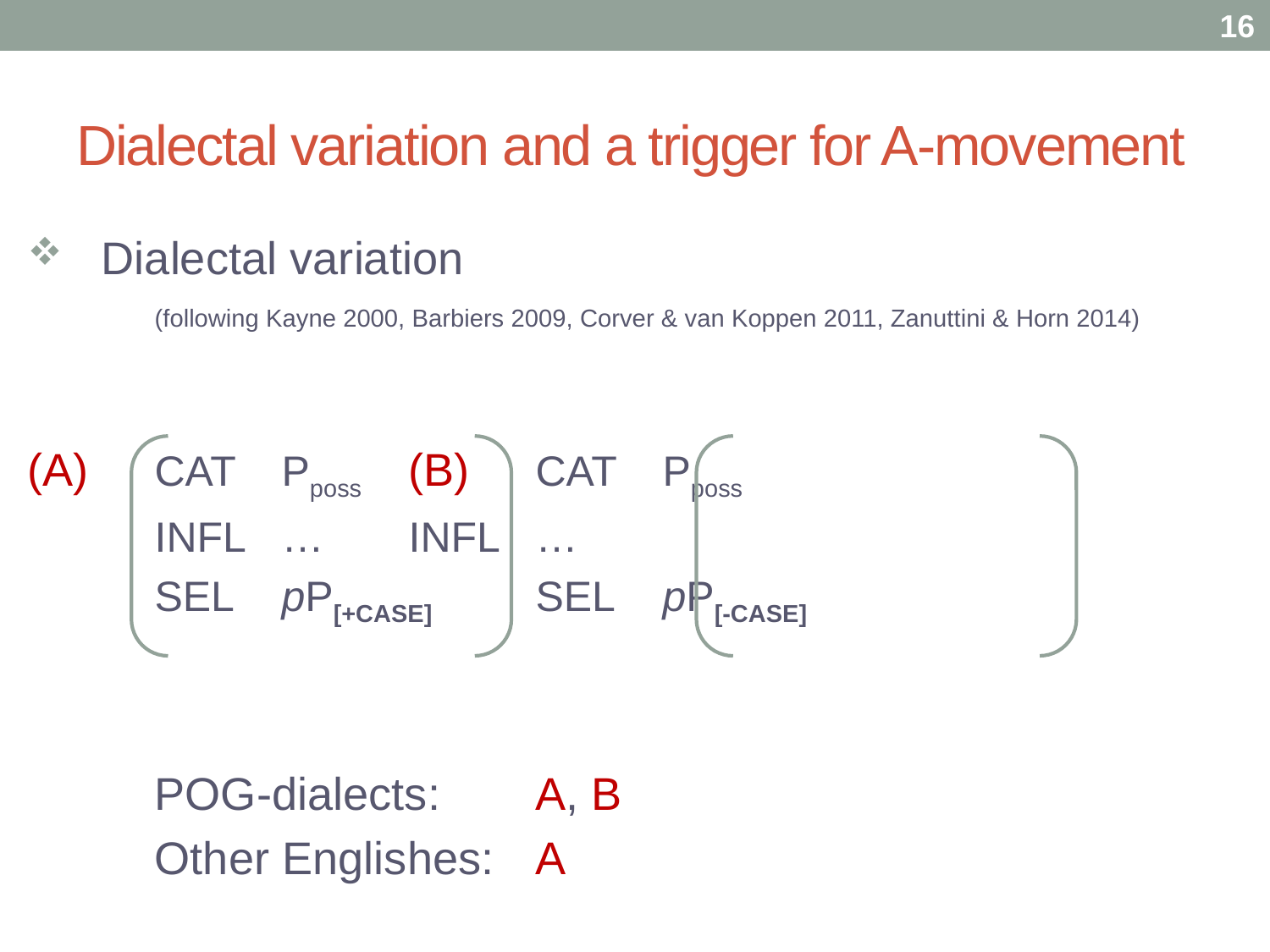

16
# Dialectal variation and a trigger for A-movement
Dialectal variation
	(following Kayne 2000, Barbiers 2009, Corver & van Koppen 2011, Zanuttini & Horn 2014)

(A)	cat	Pposs	(B)	cat	Pposs
	infl	…	infl	…
	sel	pP[+case]	sel	pP[-case]

	POG-dialects:	A, B
	Other Englishes:	A